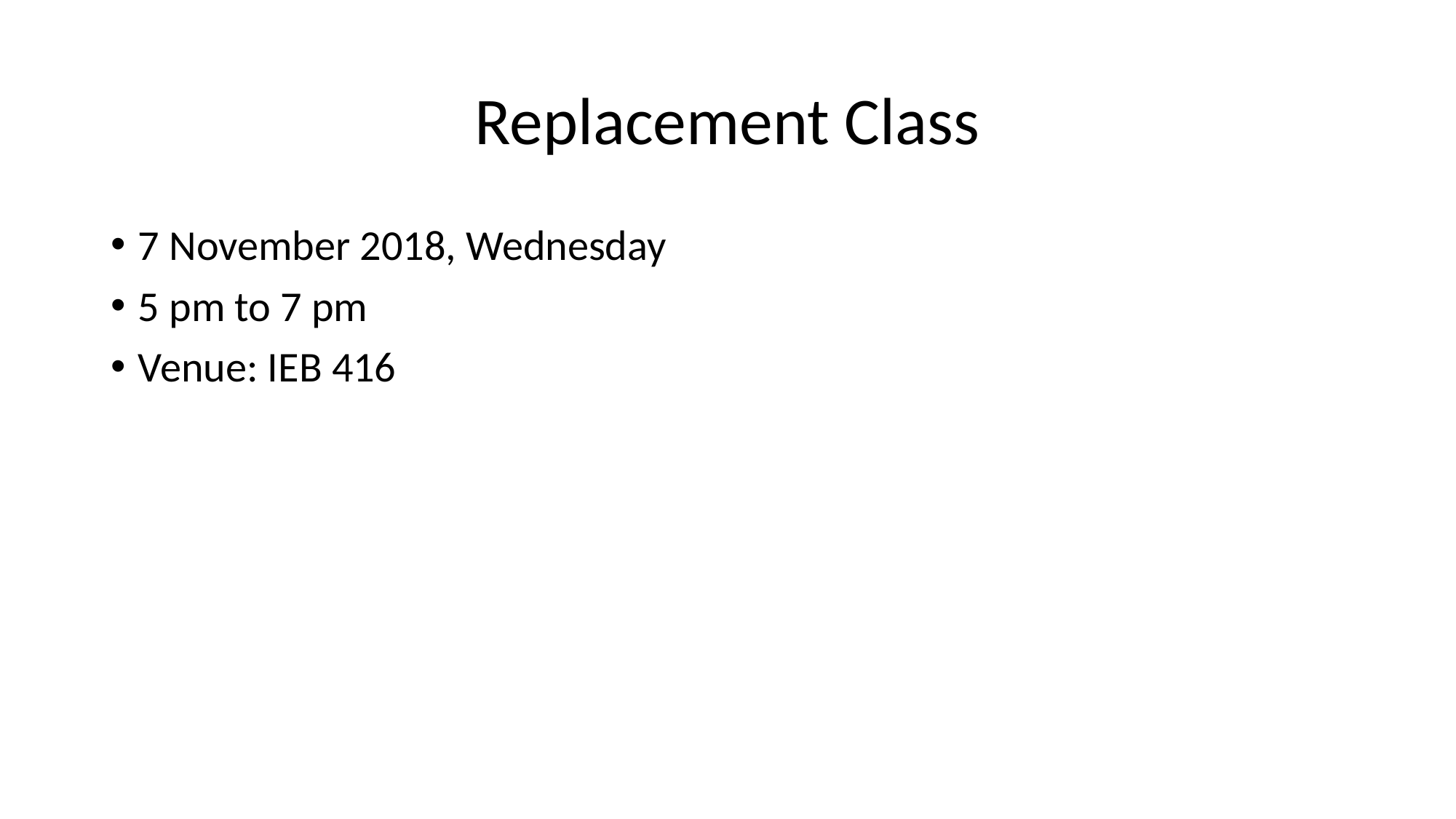

# Replacement Class
7 November 2018, Wednesday
5 pm to 7 pm
Venue: IEB 416